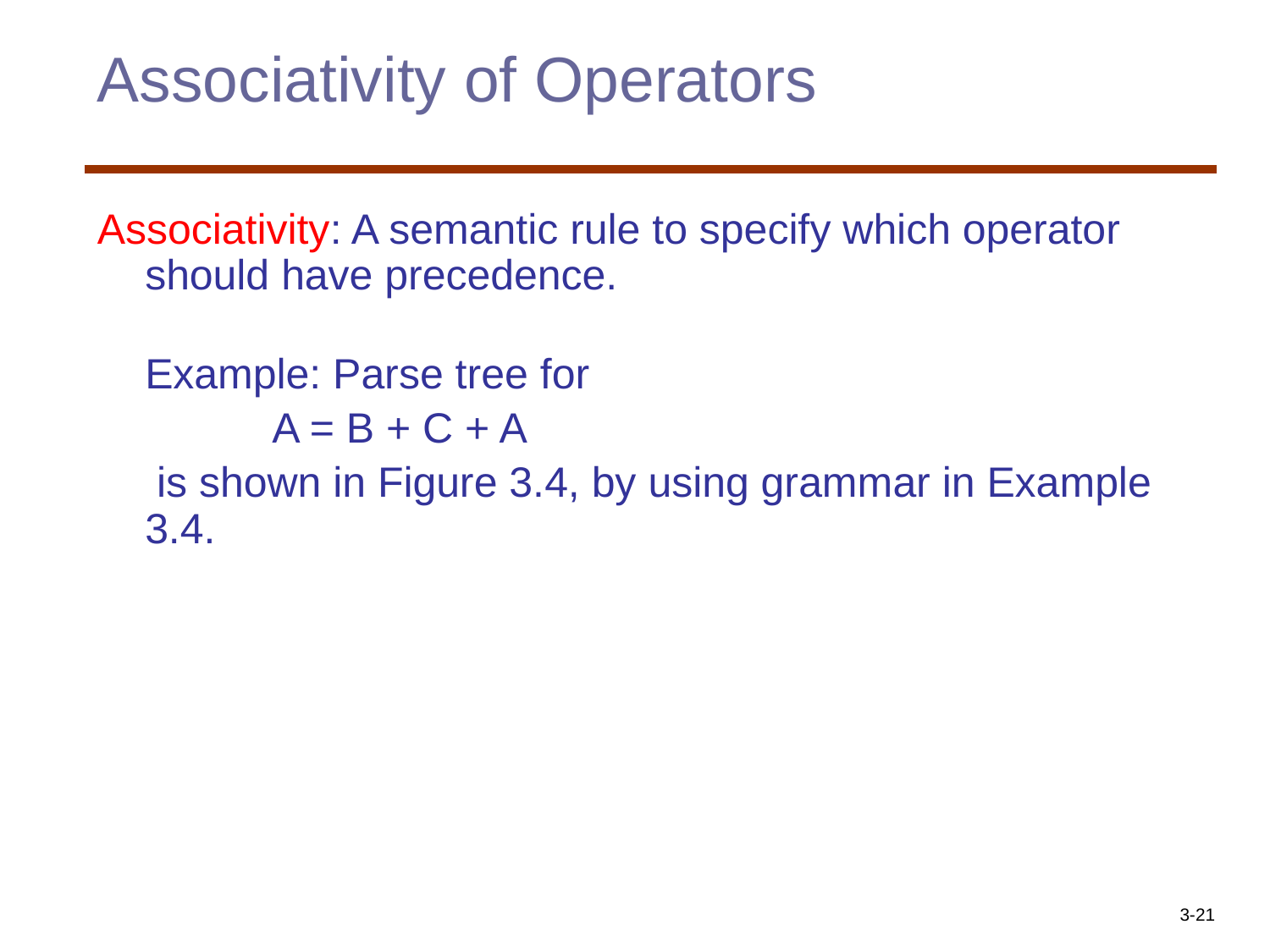

# Associativity of Operators
Associativity: A semantic rule to specify which operator should have precedence.
Example: Parse tree for
		A = B + C + A
	 is shown in Figure 3.4, by using grammar in Example 3.4.

3-21